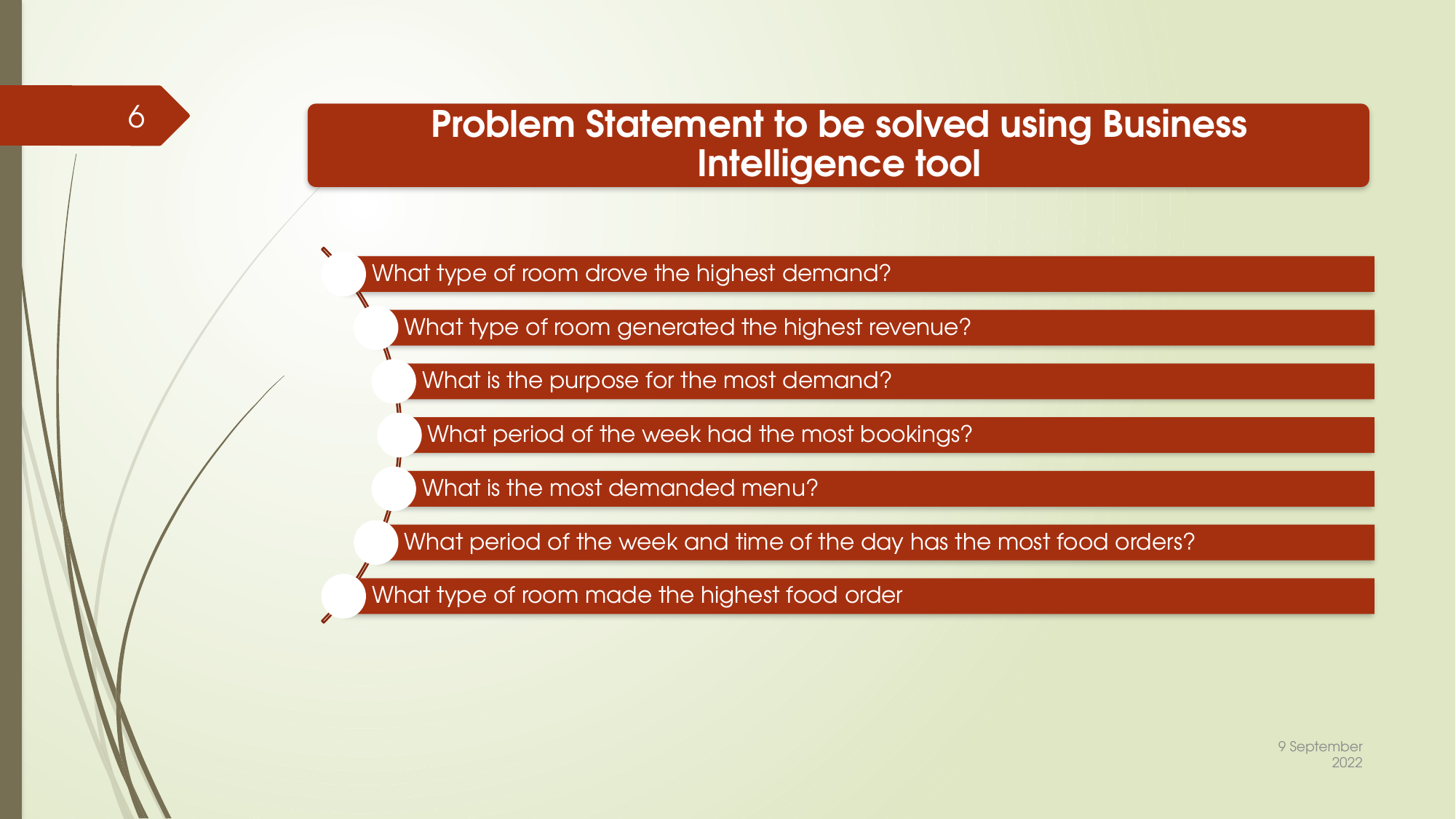

6
Problem Statement to be solved using Business Intelligence tool
What type of room drove the highest demand?
What type of room generated the highest revenue?
What is the purpose for the most demand?
What period of the week had the most bookings?
What is the most demanded menu?
What period of the week and time of the day has the most food orders?
What type of room made the highest food order
9 September 2022